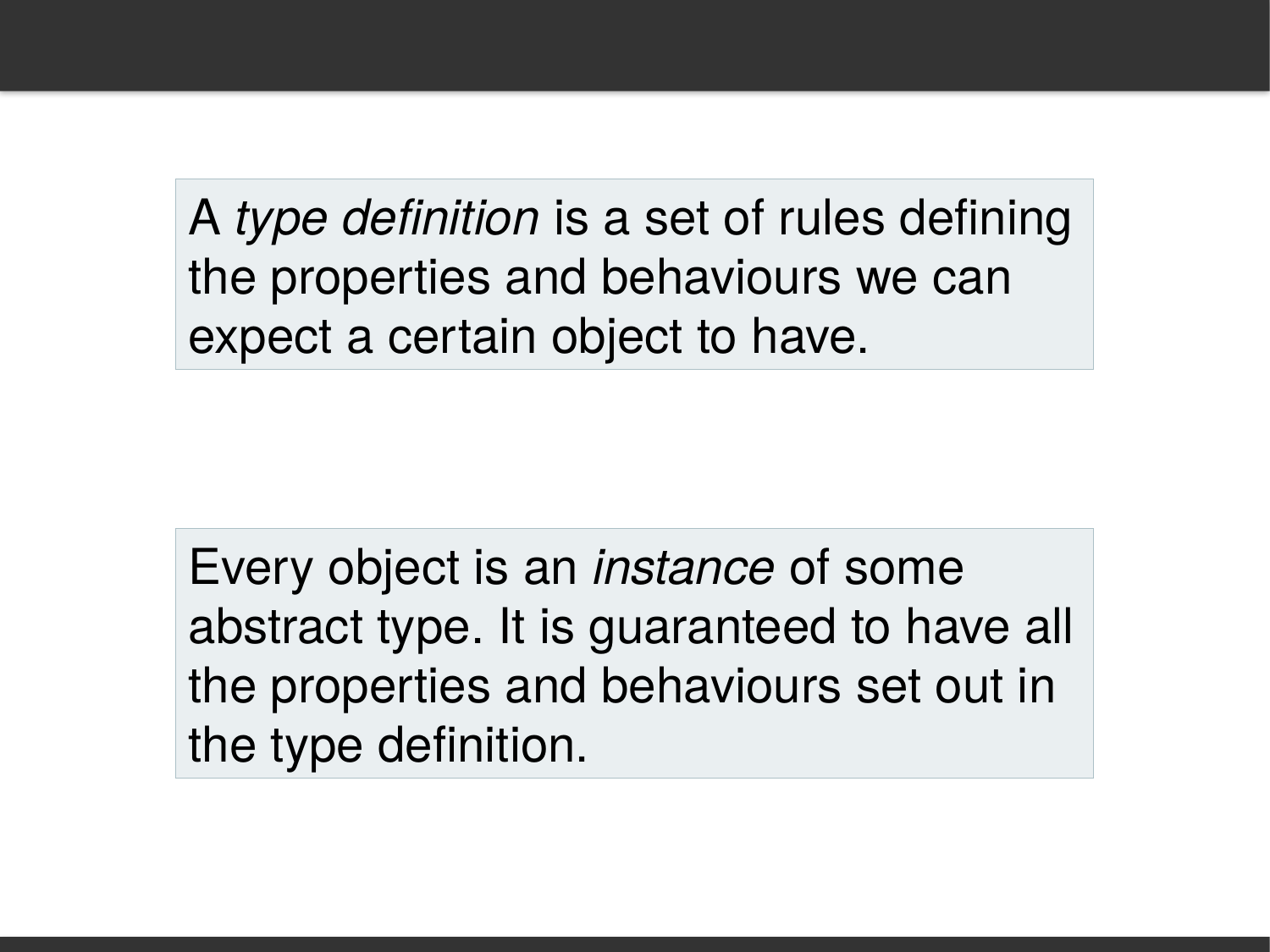

A type definition is a set of rules defining the properties and behaviours we can expect a certain object to have.
Every object is an instance of some abstract type. It is guaranteed to have all the properties and behaviours set out in the type definition.